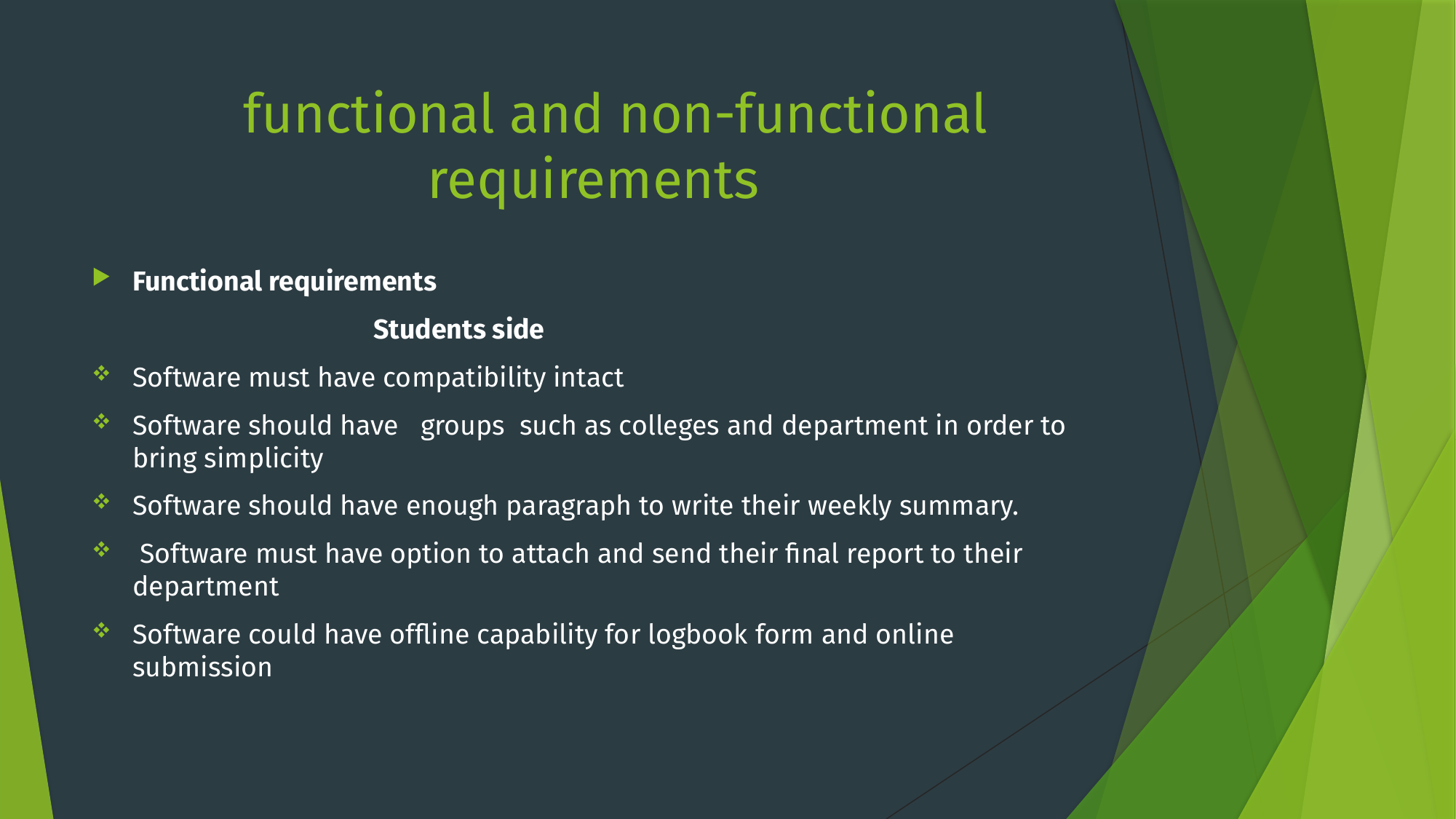

# functional and non-functional  requirements
Functional requirements
                                           Students side
Software must have compatibility intact
Software should have   groups  such as colleges and department in order to bring simplicity
Software should have enough paragraph to write their weekly summary.
 Software must have option to attach and send their final report to their department
Software could have offline capability for logbook form and online submission